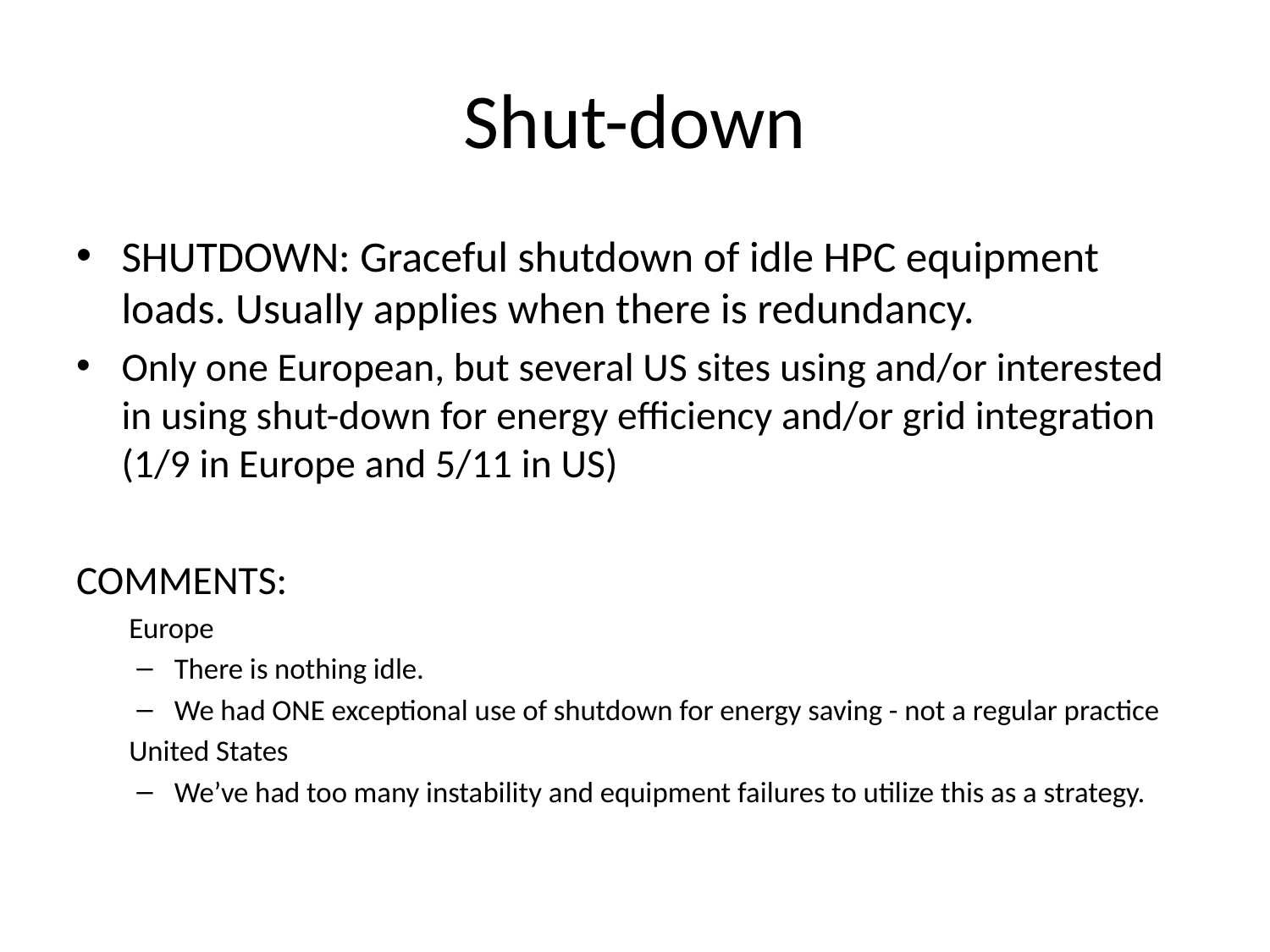

# Shut-down
SHUTDOWN: Graceful shutdown of idle HPC equipment loads. Usually applies when there is redundancy.
Only one European, but several US sites using and/or interested in using shut-down for energy efficiency and/or grid integration (1/9 in Europe and 5/11 in US)

COMMENTS:
Europe
There is nothing idle.
We had ONE exceptional use of shutdown for energy saving - not a regular practice
United States
We’ve had too many instability and equipment failures to utilize this as a strategy.